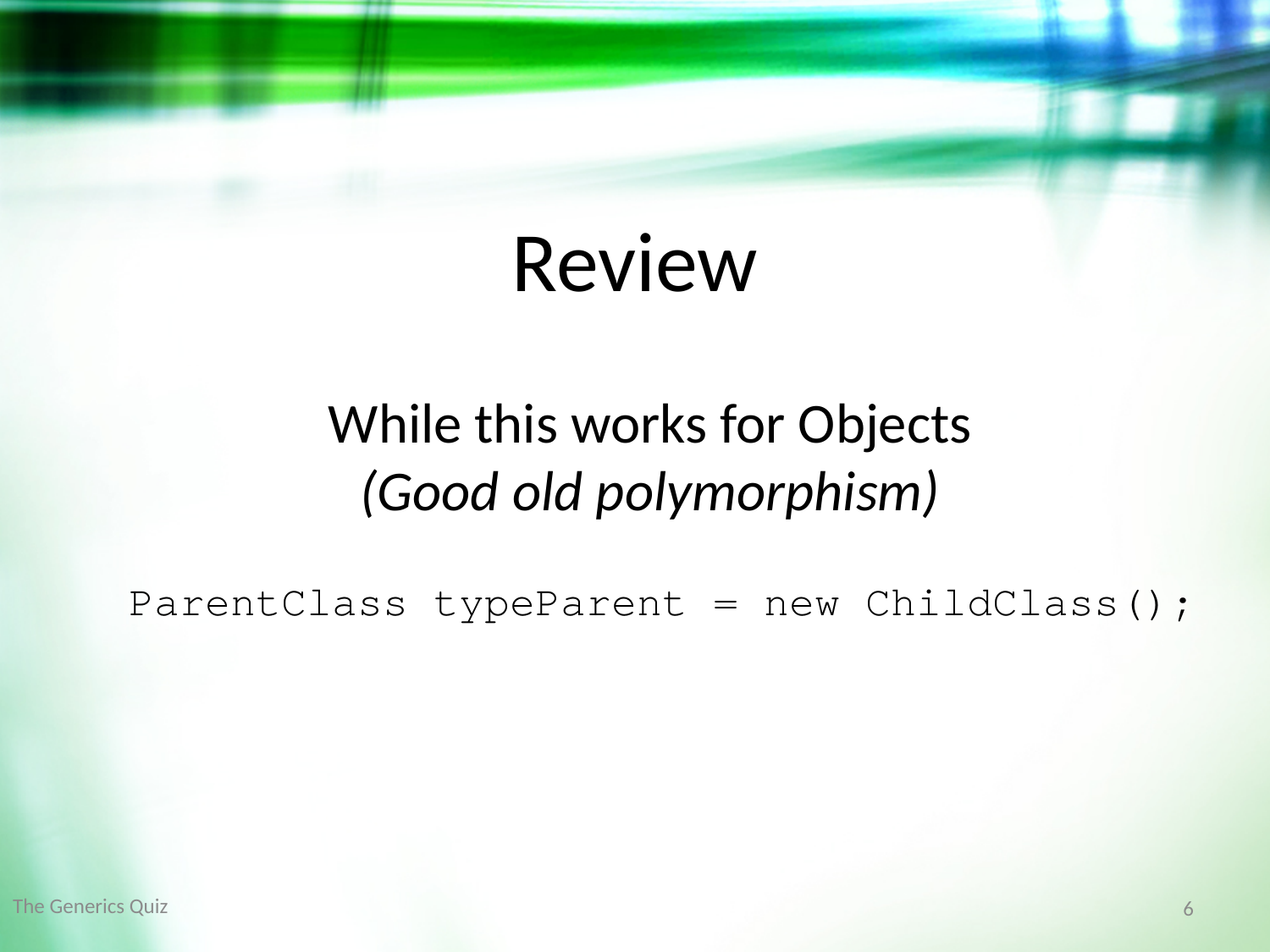

Review
While this works for Objects
(Good old polymorphism)

ParentClass typeParent = new ChildClass();
The Generics Quiz
6